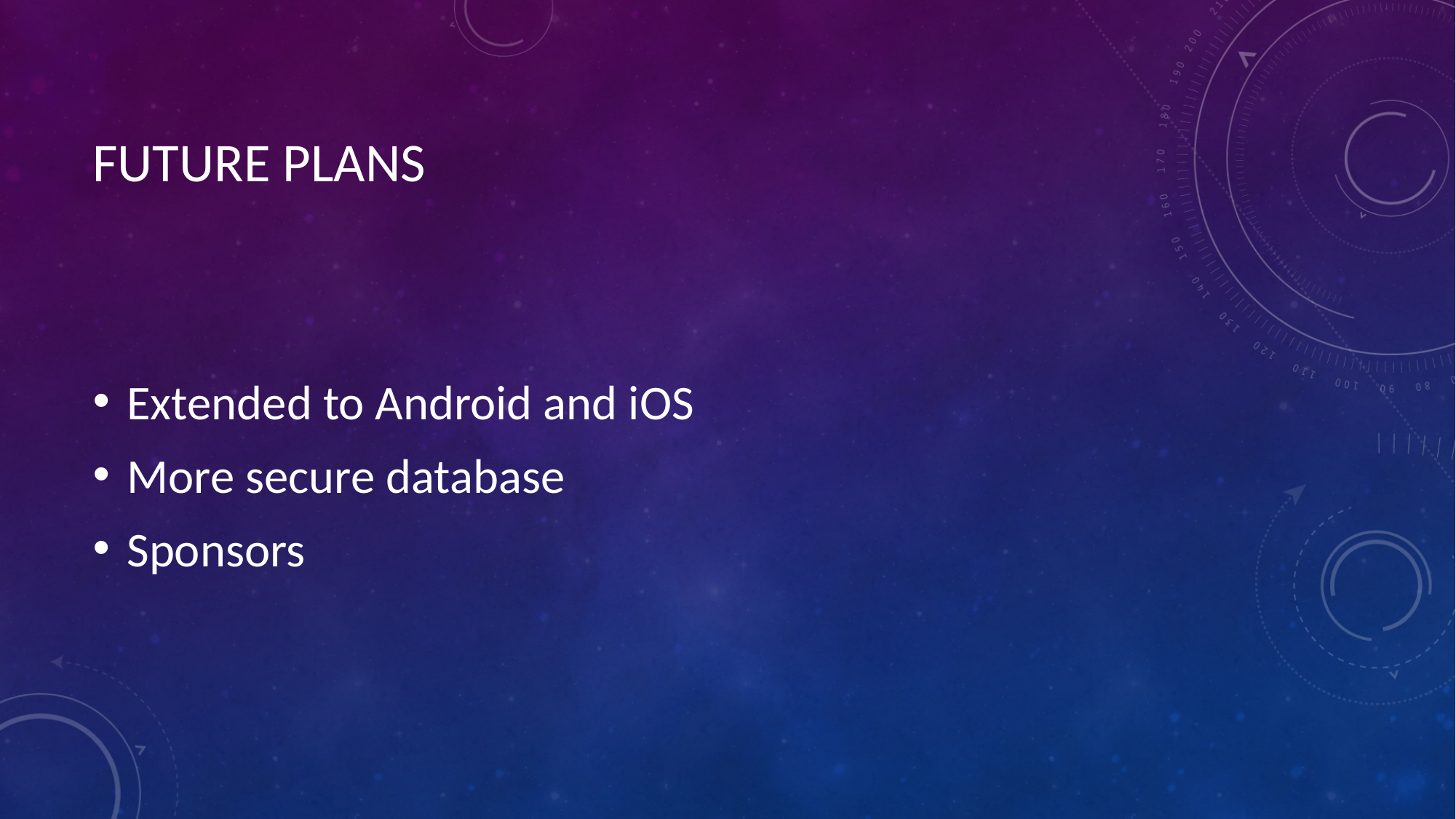

# Future Plans
Extended to Android and iOS
More secure database
Sponsors